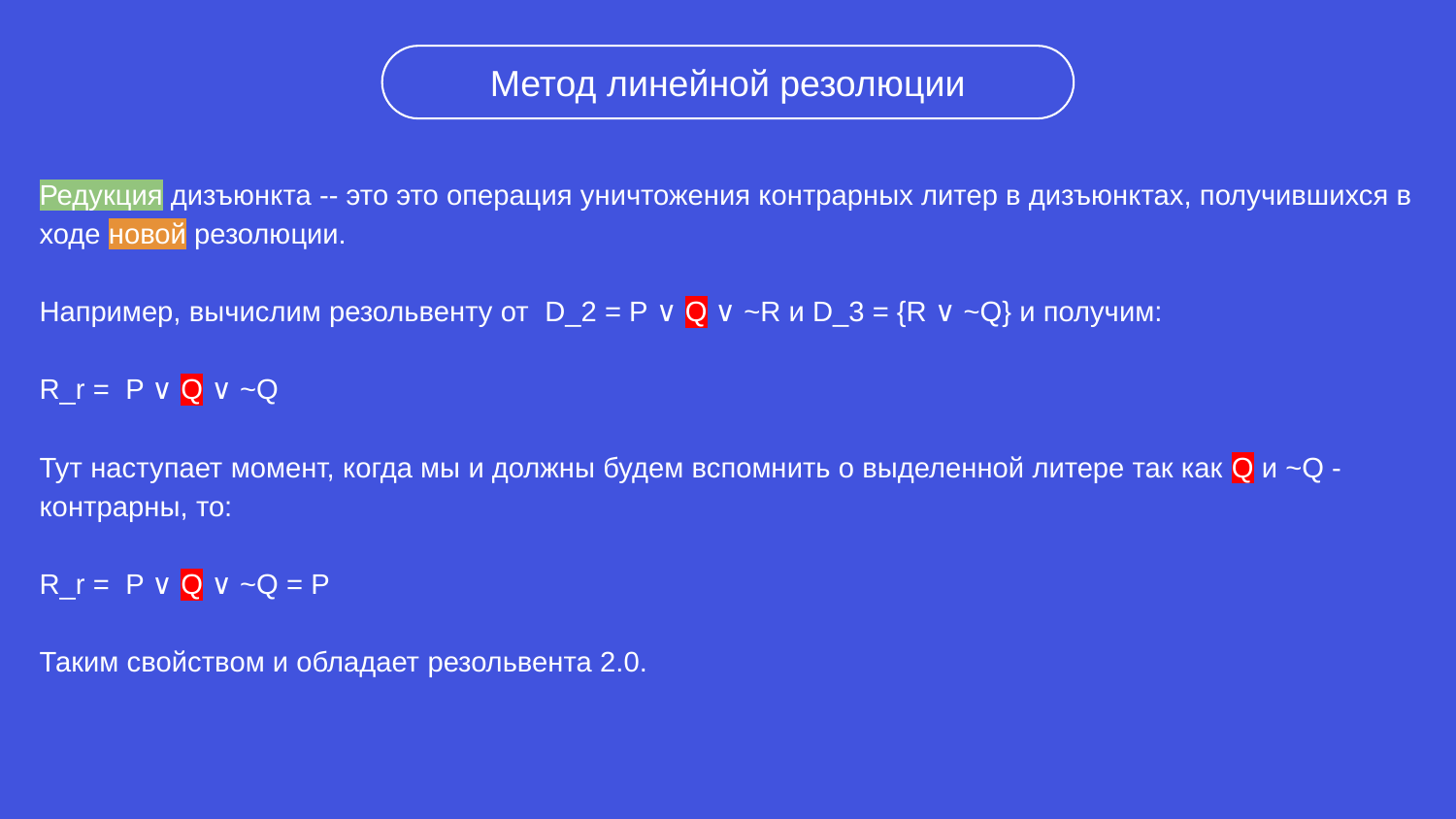

Метод линейной резолюции
Редукция дизъюнкта -- это это операция уничтожения контрарных литер в дизъюнктах, получившихся в ходе новой резолюции.

Например, вычислим резольвенту от  D_2 = P ∨ Q ∨ ~R и D_3 = {R ∨ ~Q} и получим:

R_r =  P ∨ Q ∨ ~Q

Тут наступает момент, когда мы и должны будем вспомнить о выделенной литере так как Q и ~Q - контрарны, то:

R_r =  P ∨ Q ∨ ~Q = P

Таким свойством и обладает резольвента 2.0.